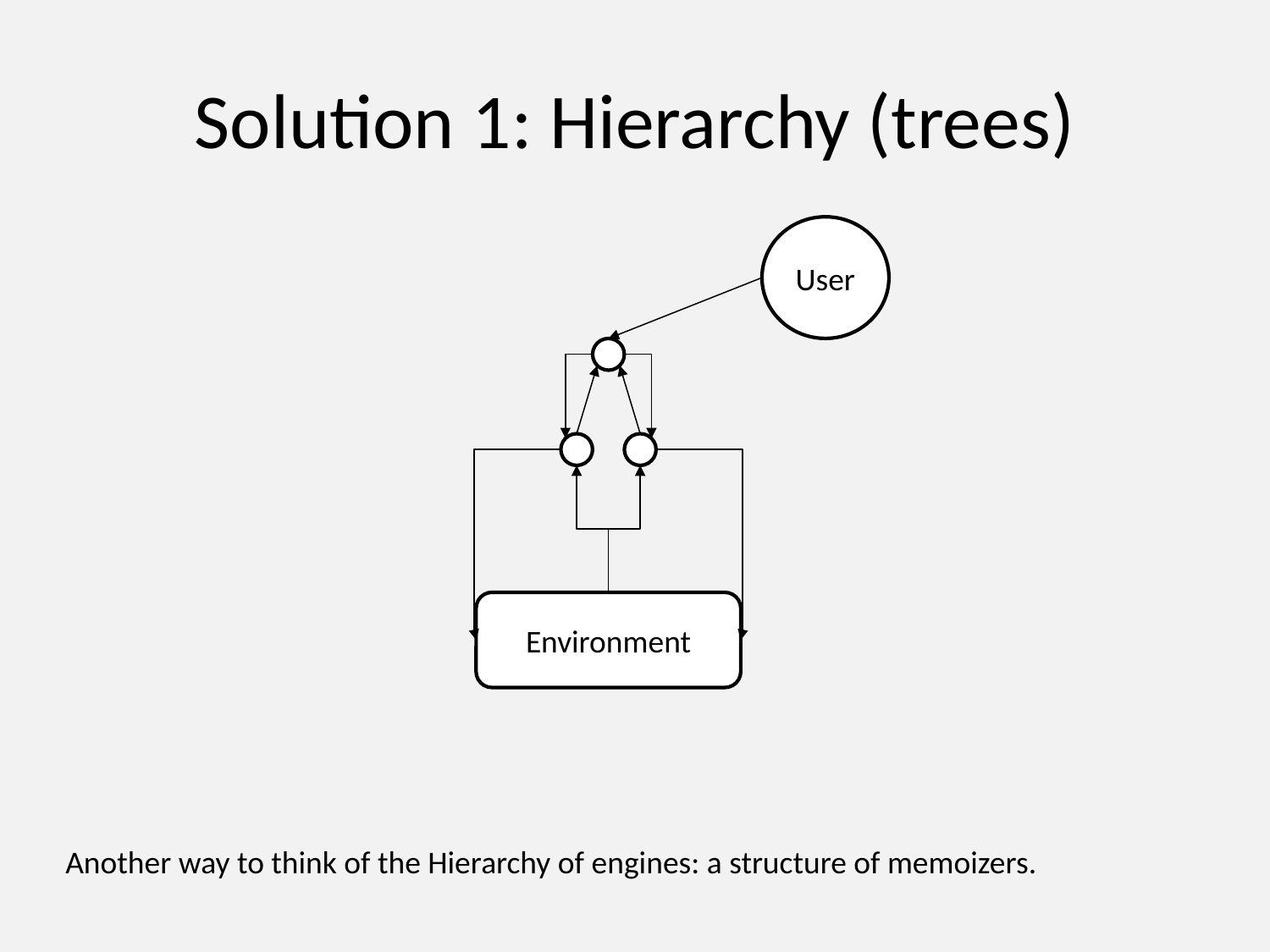

# Solution 1: Hierarchy (trees)
User

Environment
Another way to think of the Hierarchy of engines: a structure of memoizers.